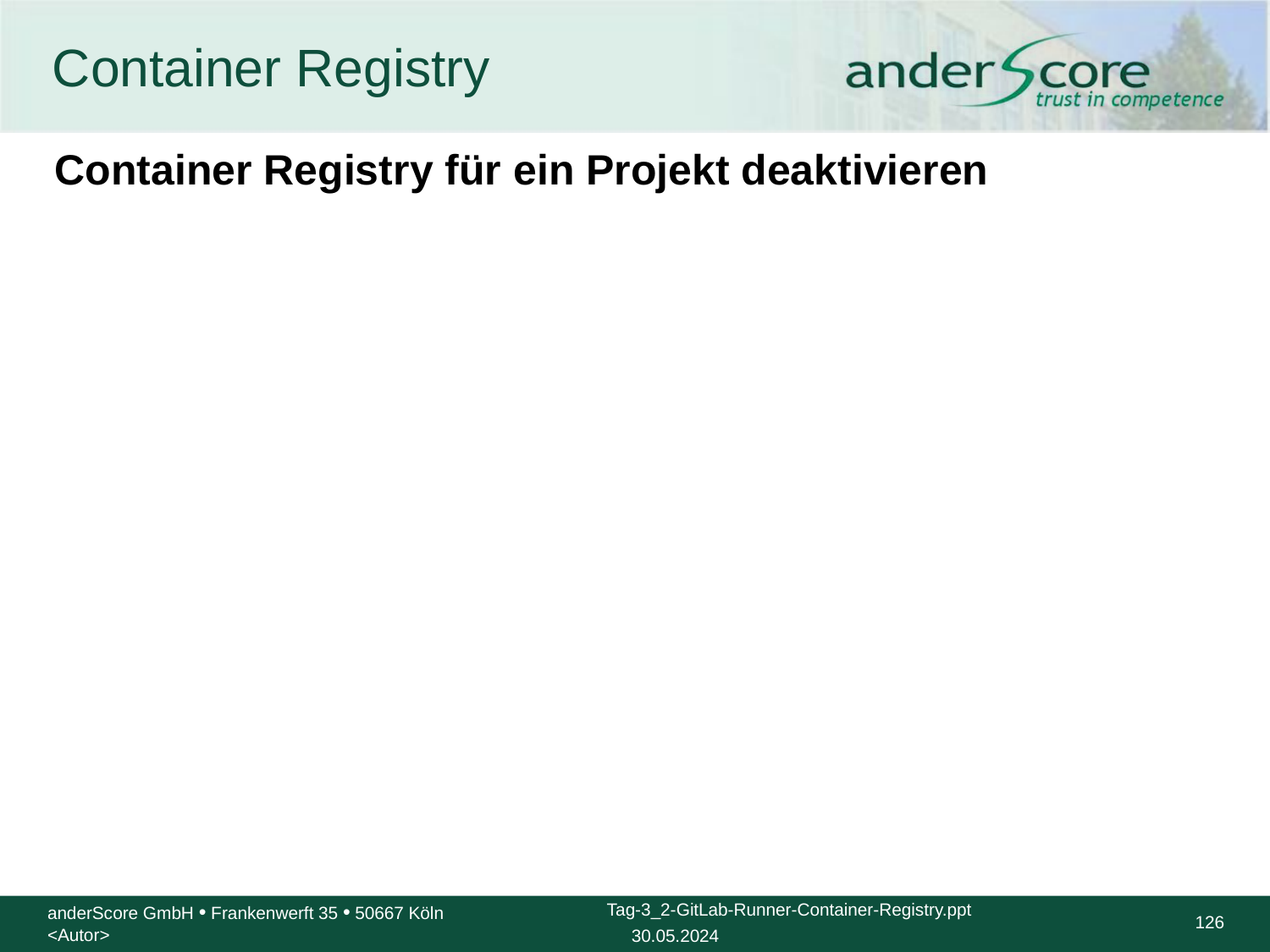

# Container Registry
Container Registry für ein Projekt deaktivieren